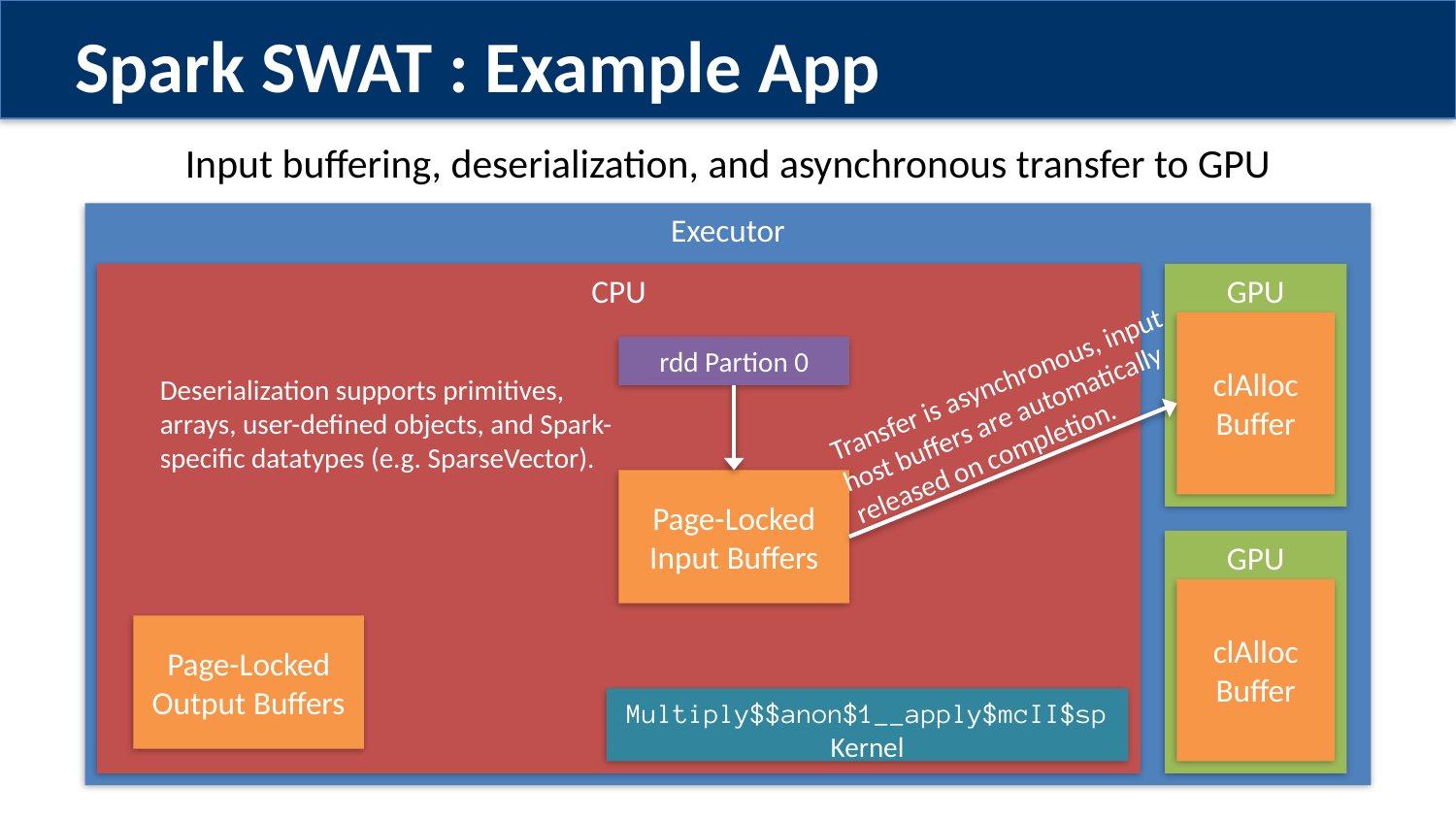

Spark SWAT : Example App
Input buffering, deserialization, and asynchronous transfer to GPU
Executor
CPU
GPU
clAlloc Buffer
rdd Partion 0
Transfer is asynchronous, input host buffers are automatically released on completion.
Deserialization supports primitives, arrays, user-defined objects, and Spark-specific datatypes (e.g. SparseVector).
Page-Locked Input Buffers
GPU
clAlloc Buffer
Page-Locked Output Buffers
Multiply$$anon$1__apply$mcII$sp Kernel